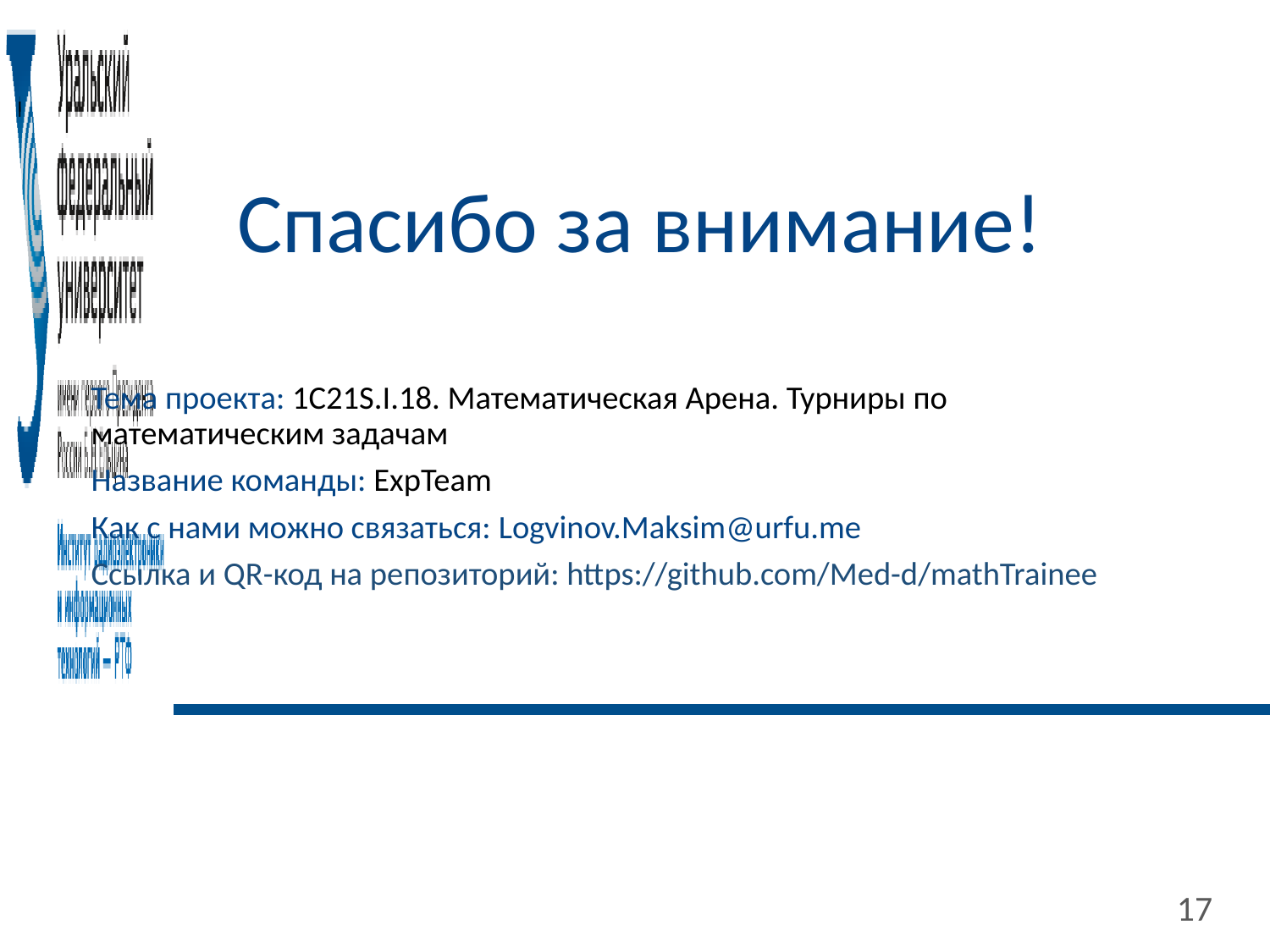

# Спасибо за внимание!
Тема проекта: 1С21S.I.18. Математическая Арена. Турниры по математическим задачам
Название команды: ExpTeam
Как с нами можно связаться: Logvinov.Maksim@urfu.me
Ссылка и QR-код на репозиторий: https://github.com/Med-d/mathTrainee

17